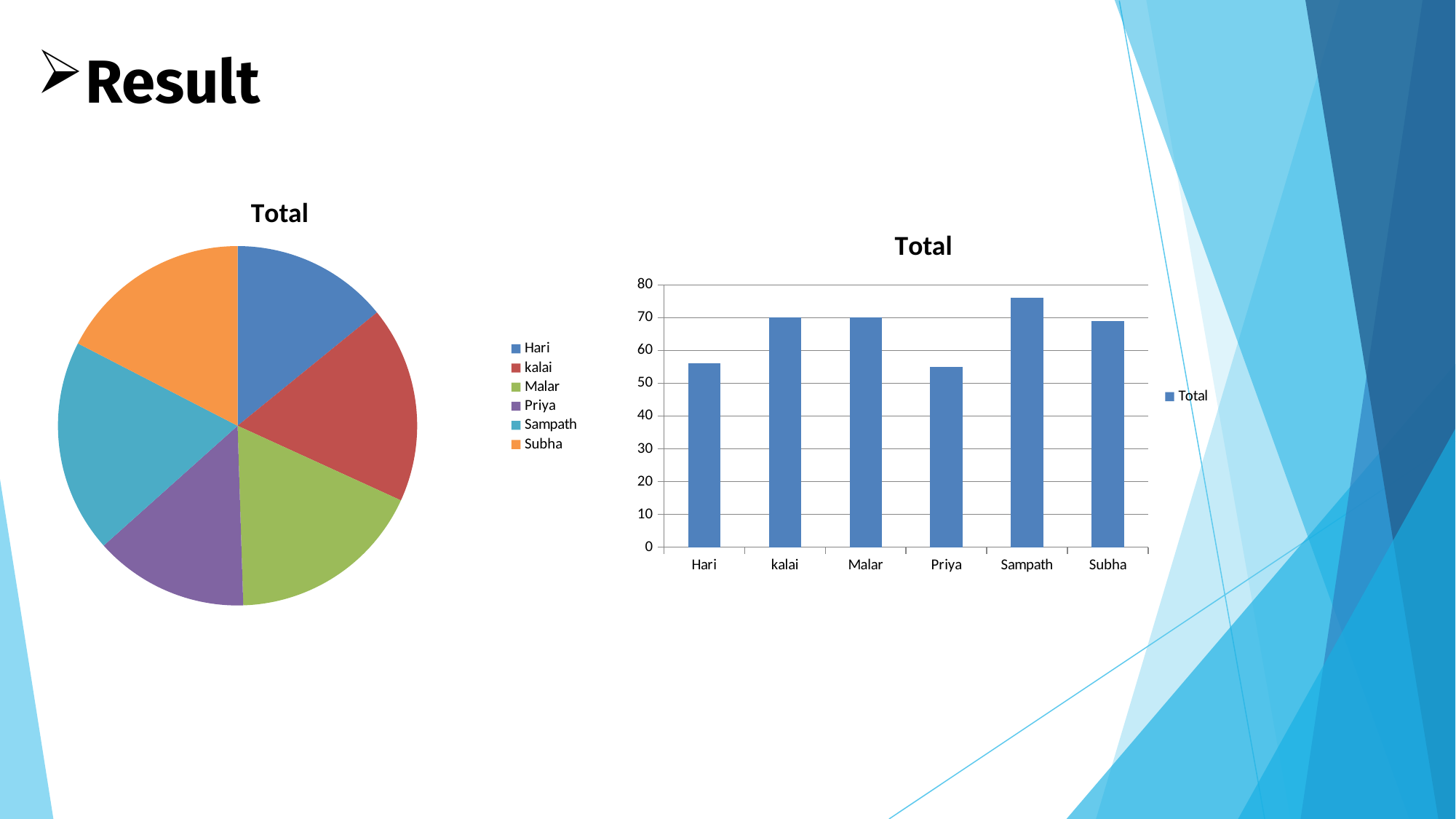

# Result

### Chart:

| Category | Total |
|---|---|
| Hari | 56.0 |
| kalai | 70.0 |
| Malar | 70.0 |
| Priya | 55.0 |
| Sampath | 76.0 |
| Subha | 69.0 |

### Chart:

| Category | Total |
|---|---|
| Hari | 56.0 |
| kalai | 70.0 |
| Malar | 70.0 |
| Priya | 55.0 |
| Sampath | 76.0 |
| Subha | 69.0 |